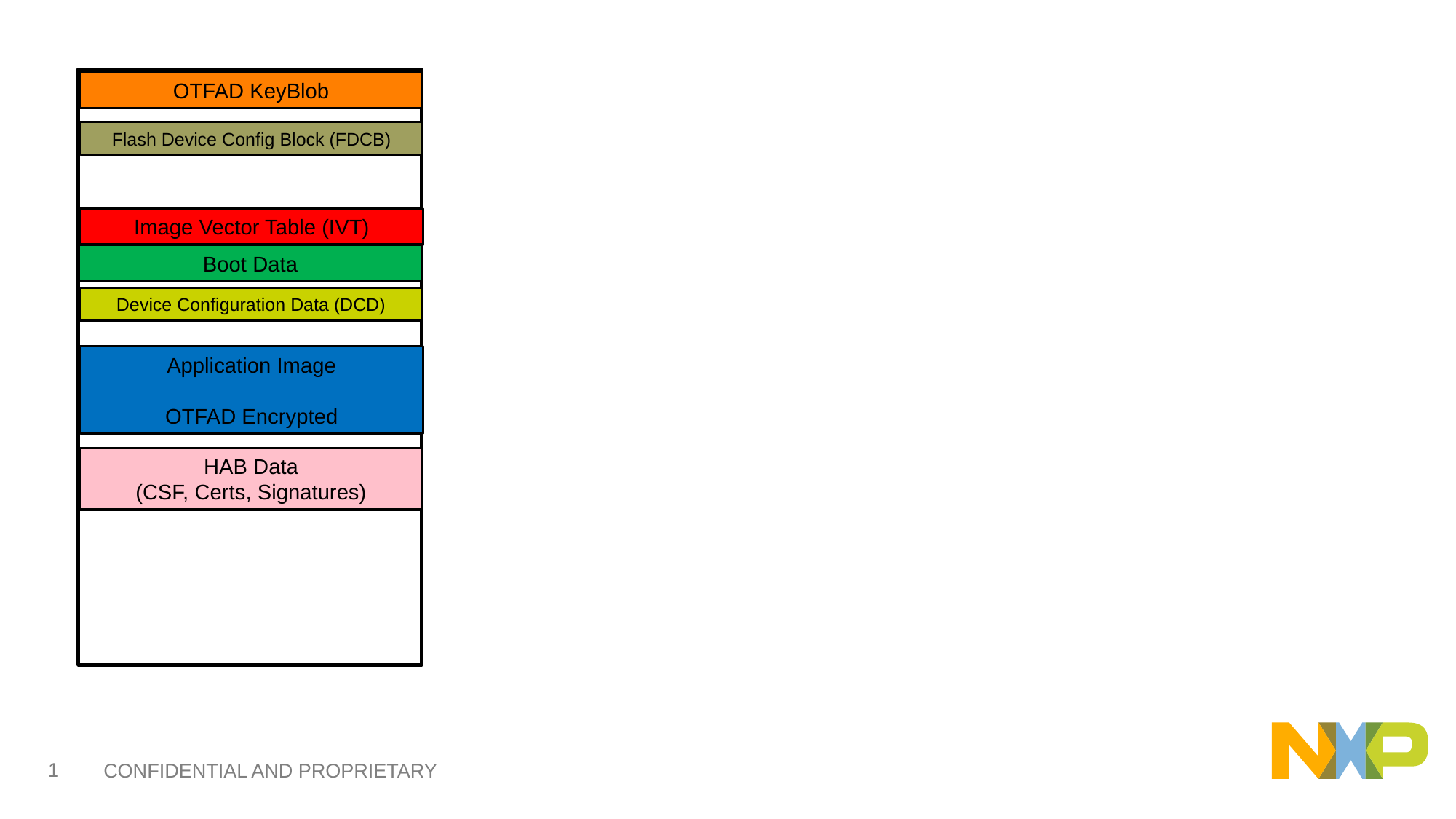

OTFAD KeyBlob
Flash Device Config Block (FDCB)
Image Vector Table (IVT)
Boot Data
Device Configuration Data (DCD)
Application Image

OTFAD Encrypted
HAB Data
(CSF, Certs, Signatures)